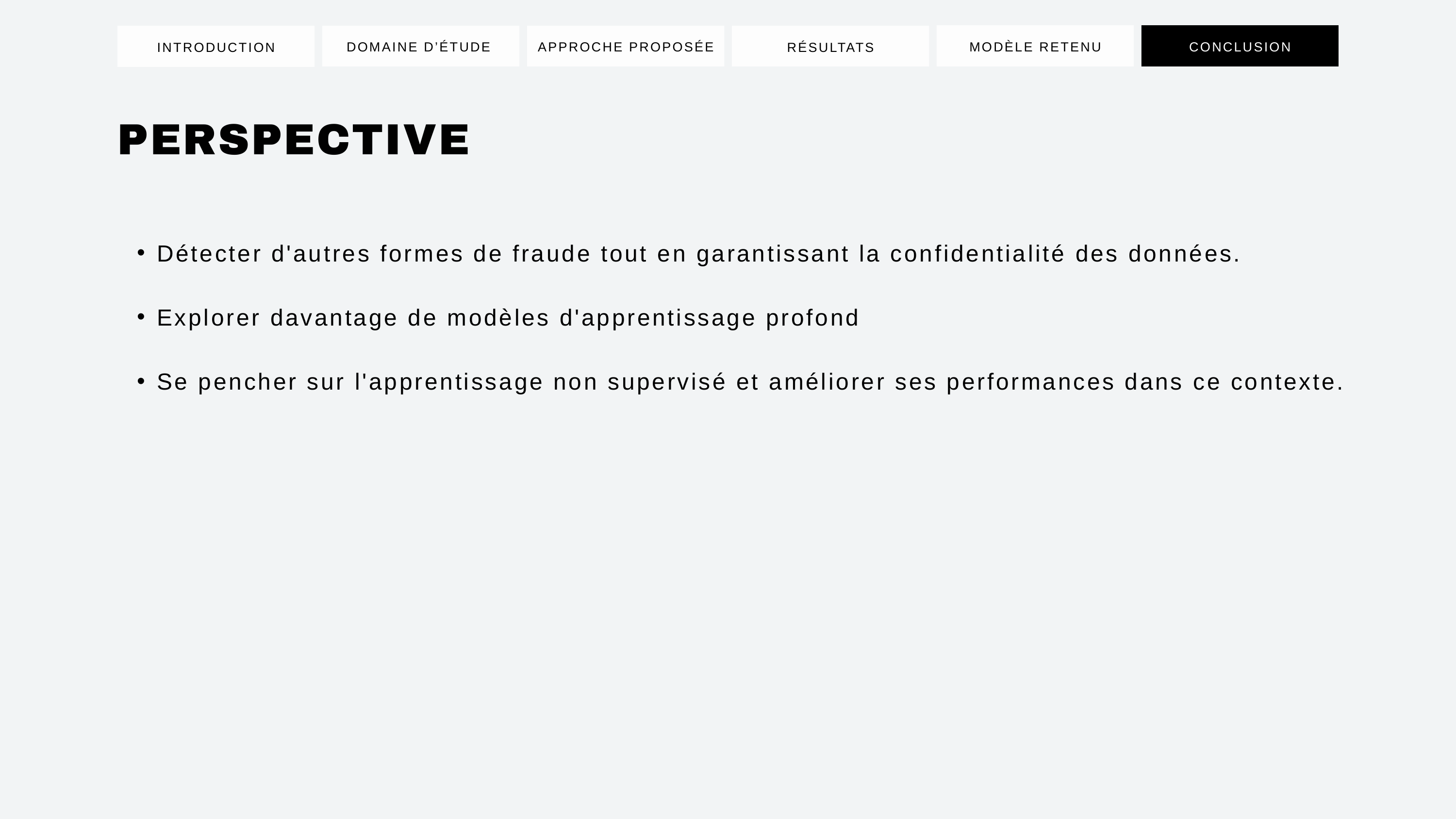

MODÈLE RETENU
CONCLUSION
DOMAINE D’ÉTUDE
APPROCHE PROPOSÉE
INTRODUCTION
RÉSULTATS
PERSPECTIVE

Détecter d'autres formes de fraude tout en garantissant la confidentialité des données.

Explorer davantage de modèles d'apprentissage profond

Se pencher sur l'apprentissage non supervisé et améliorer ses performances dans ce contexte.